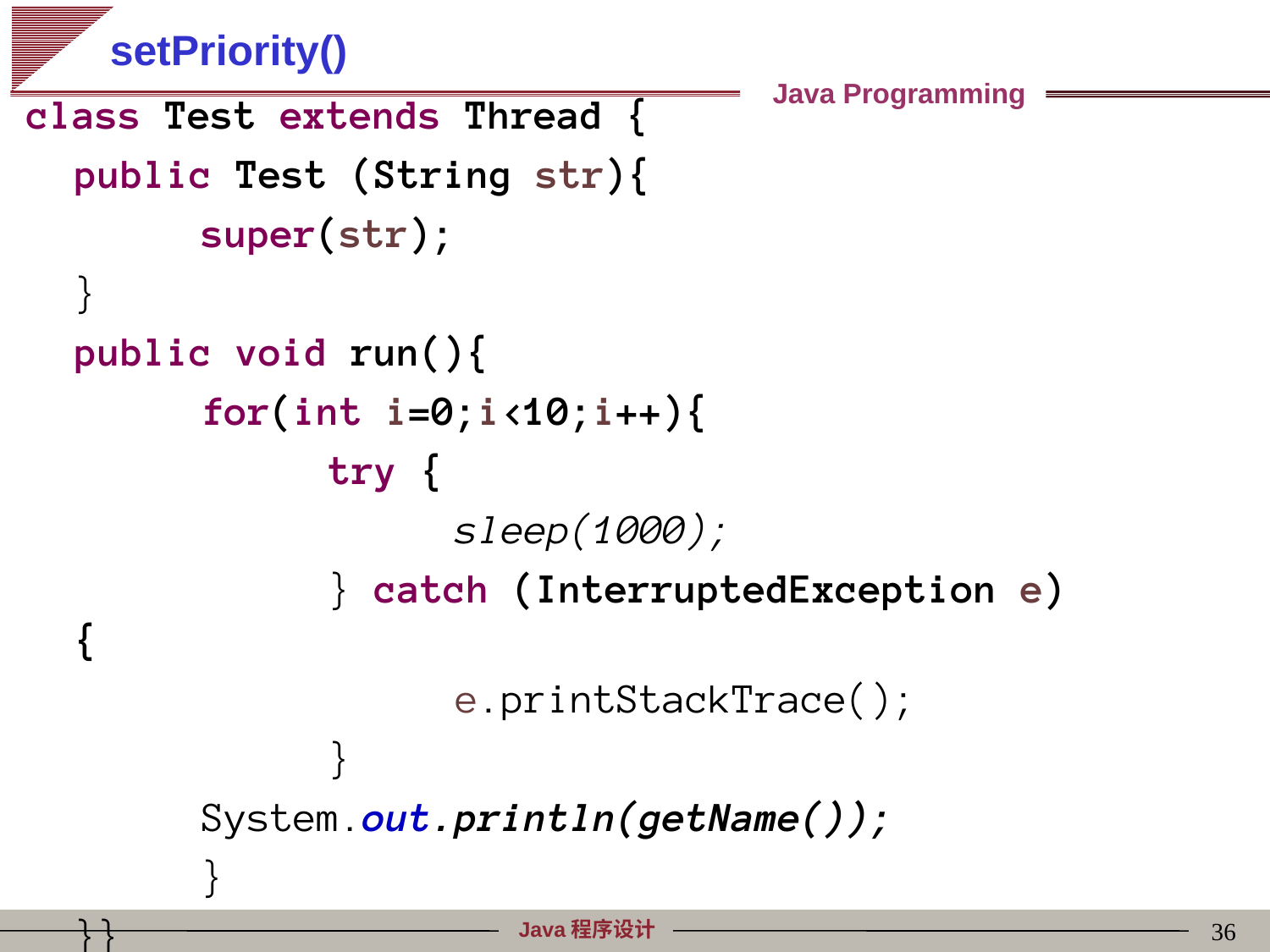

# setPriority()
class Test extends Thread {
	public Test (String str){
		super(str);
	}
	public void run(){
		for(int i=0;i<10;i++){
			try {
				sleep(1000);
			} catch (InterruptedException e) {
				e.printStackTrace();
			}
		System.out.println(getName());
		}
	}}